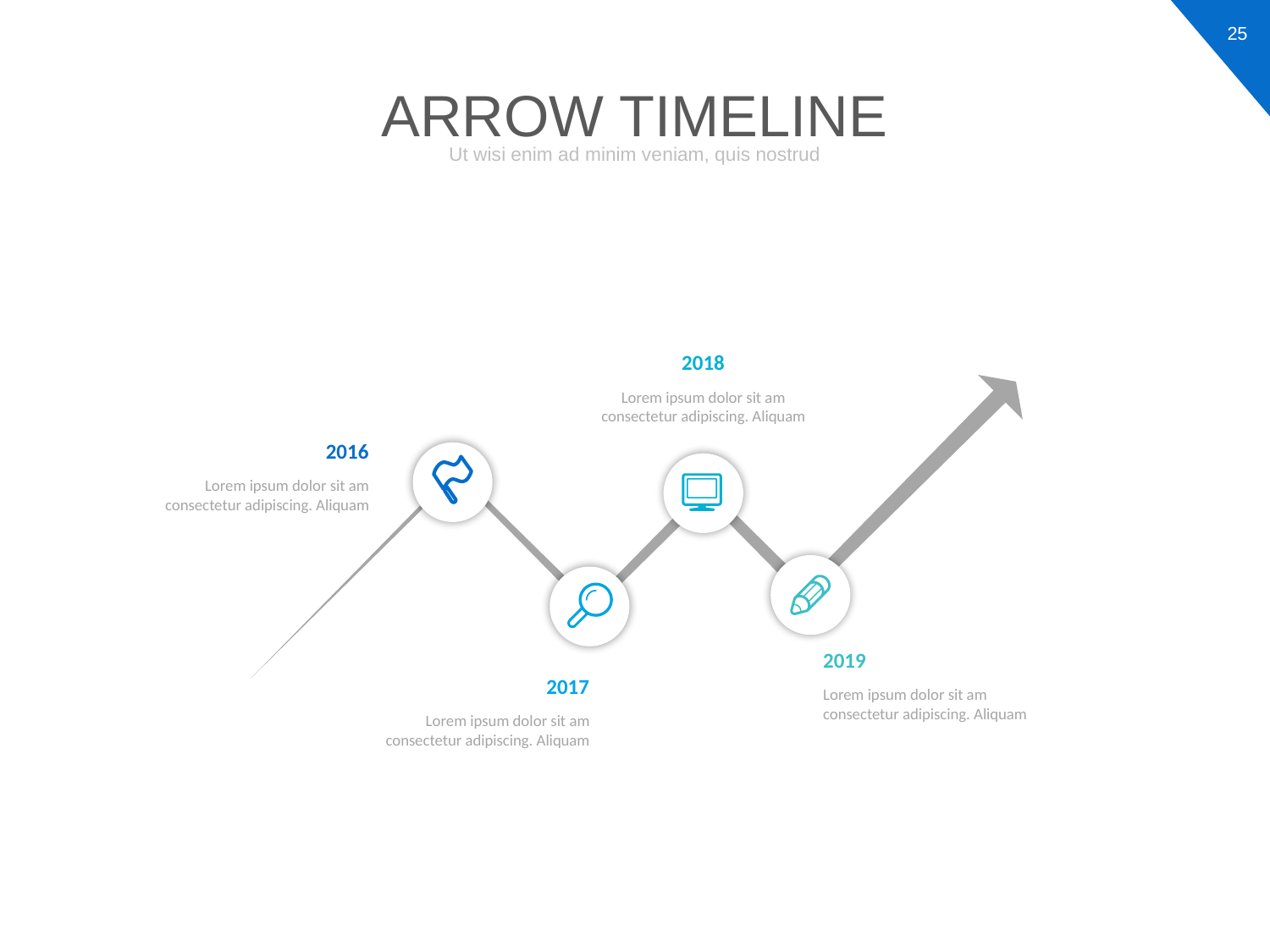

# ARROW TIMELINE
Ut wisi enim ad minim veniam, quis nostrud
2018

Lorem ipsum dolor sit am consectetur adipiscing. Aliquam

2016

Lorem ipsum dolor sit am consectetur adipiscing. Aliquam

2019

Lorem ipsum dolor sit am consectetur adipiscing. Aliquam
2017

Lorem ipsum dolor sit am consectetur adipiscing. Aliquam